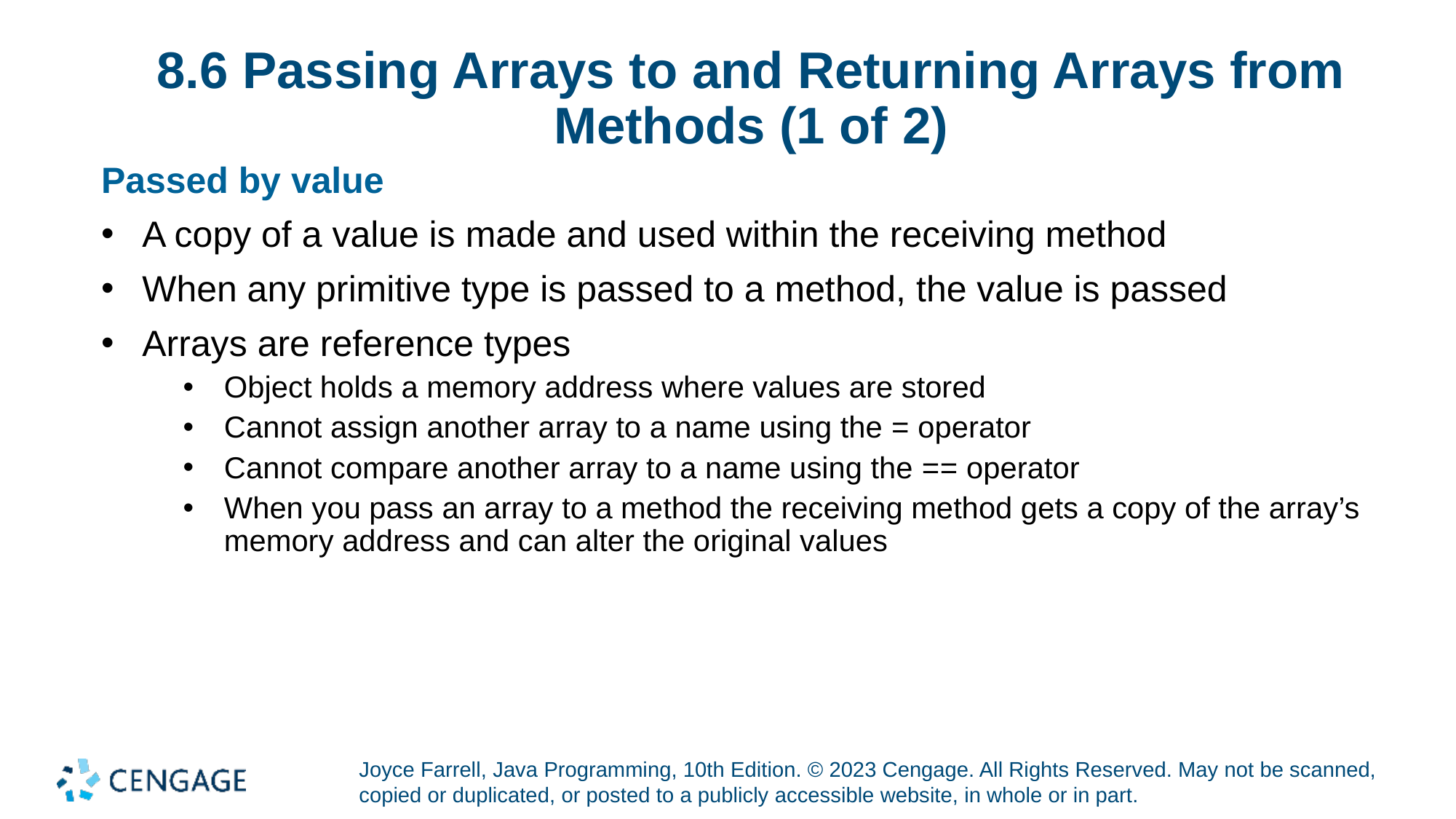

# 8.6 Passing Arrays to and Returning Arrays from Methods (1 of 2)
Passed by value
A copy of a value is made and used within the receiving method
When any primitive type is passed to a method, the value is passed
Arrays are reference types
Object holds a memory address where values are stored
Cannot assign another array to a name using the = operator
Cannot compare another array to a name using the == operator
When you pass an array to a method the receiving method gets a copy of the array’s memory address and can alter the original values